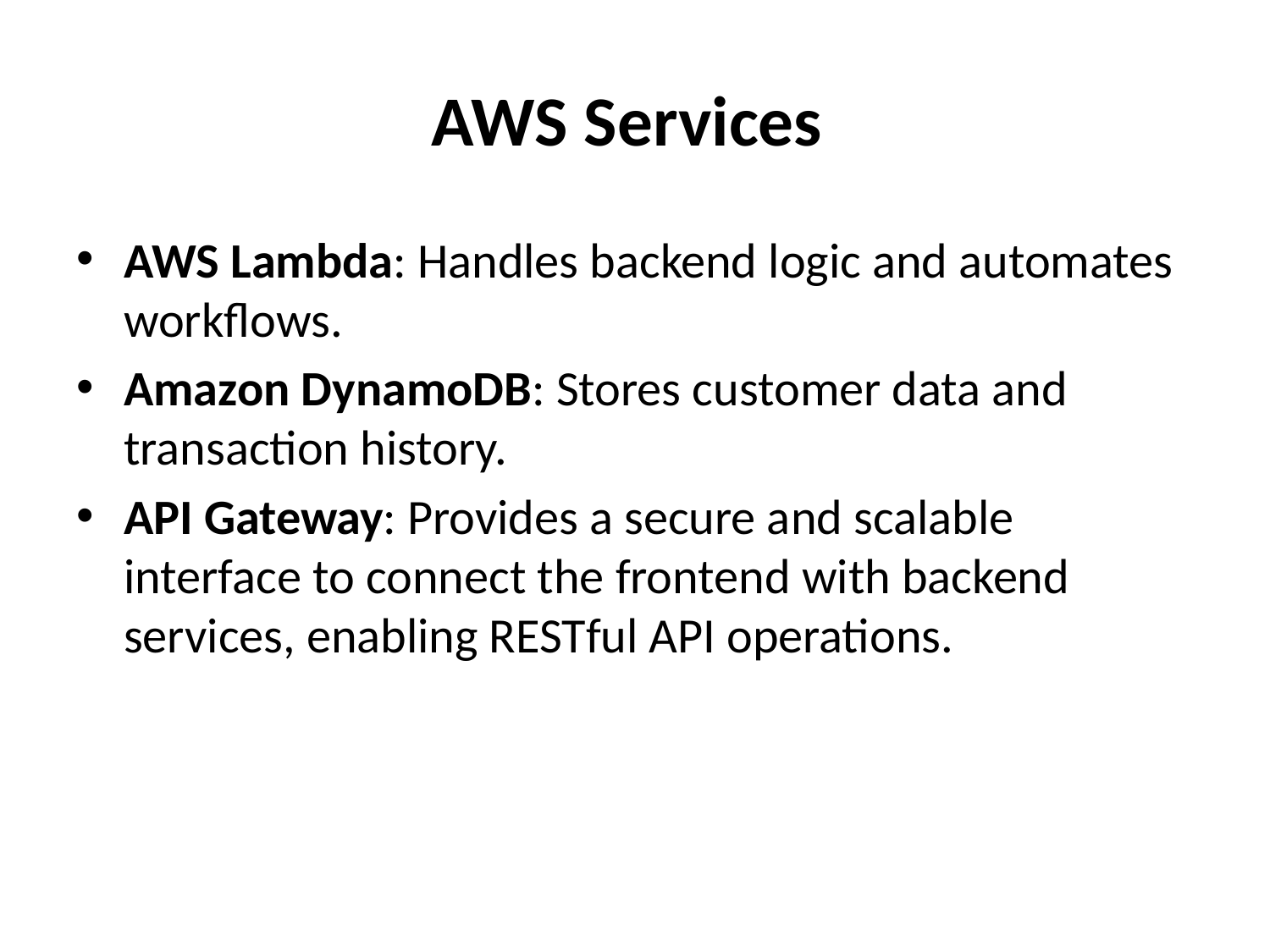

# AWS Services
AWS Lambda: Handles backend logic and automates workflows.
Amazon DynamoDB: Stores customer data and transaction history.
API Gateway: Provides a secure and scalable interface to connect the frontend with backend services, enabling RESTful API operations.